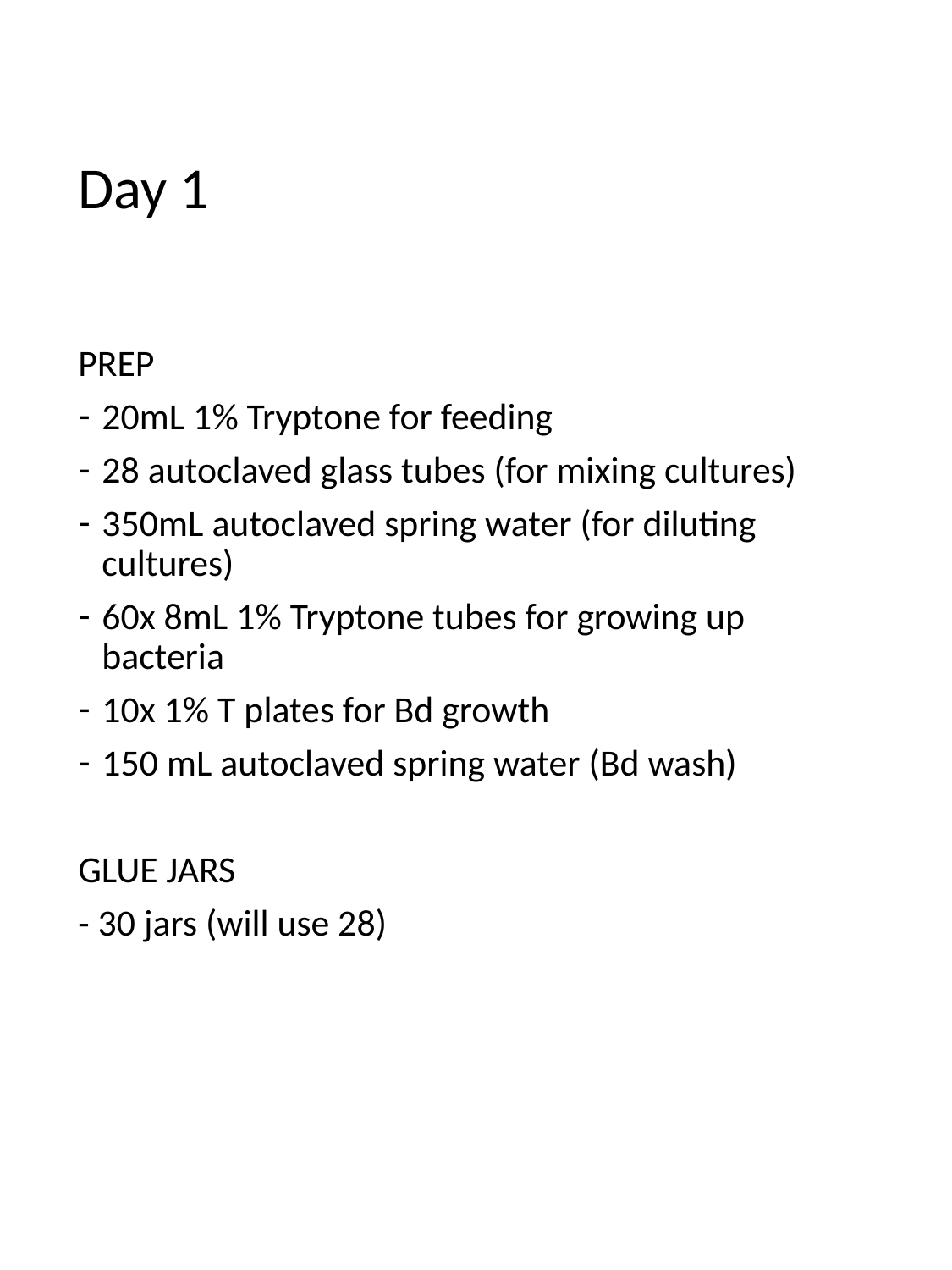

# Day 1
PREP
20mL 1% Tryptone for feeding
28 autoclaved glass tubes (for mixing cultures)
350mL autoclaved spring water (for diluting cultures)
60x 8mL 1% Tryptone tubes for growing up bacteria
10x 1% T plates for Bd growth
150 mL autoclaved spring water (Bd wash)

GLUE JARS
- 30 jars (will use 28)